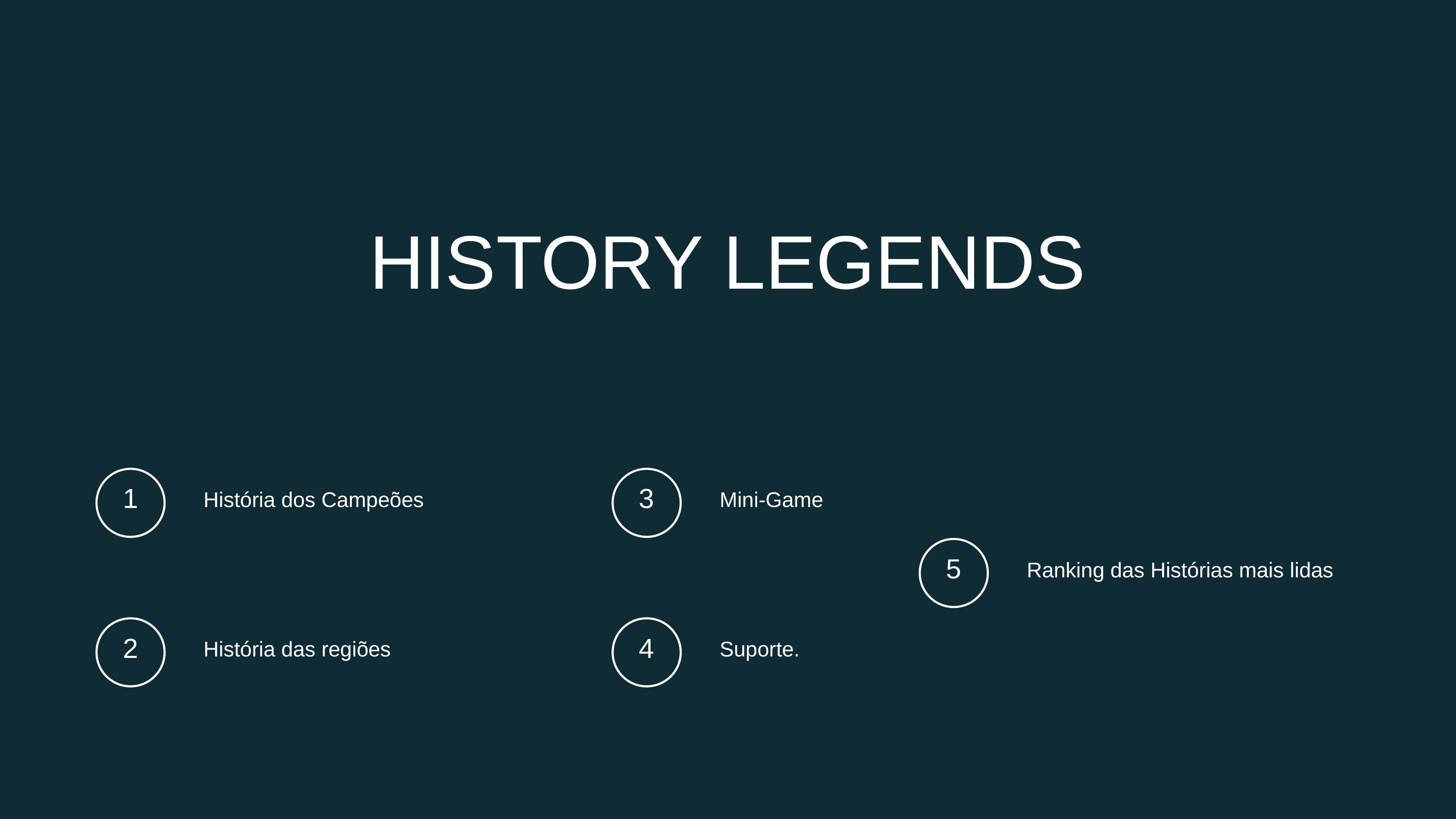

HISTORY LEGENDS

1

3
História dos Campeões
Mini-Game

5
Ranking das Histórias mais lidas

2

4
História das regiões
Suporte.